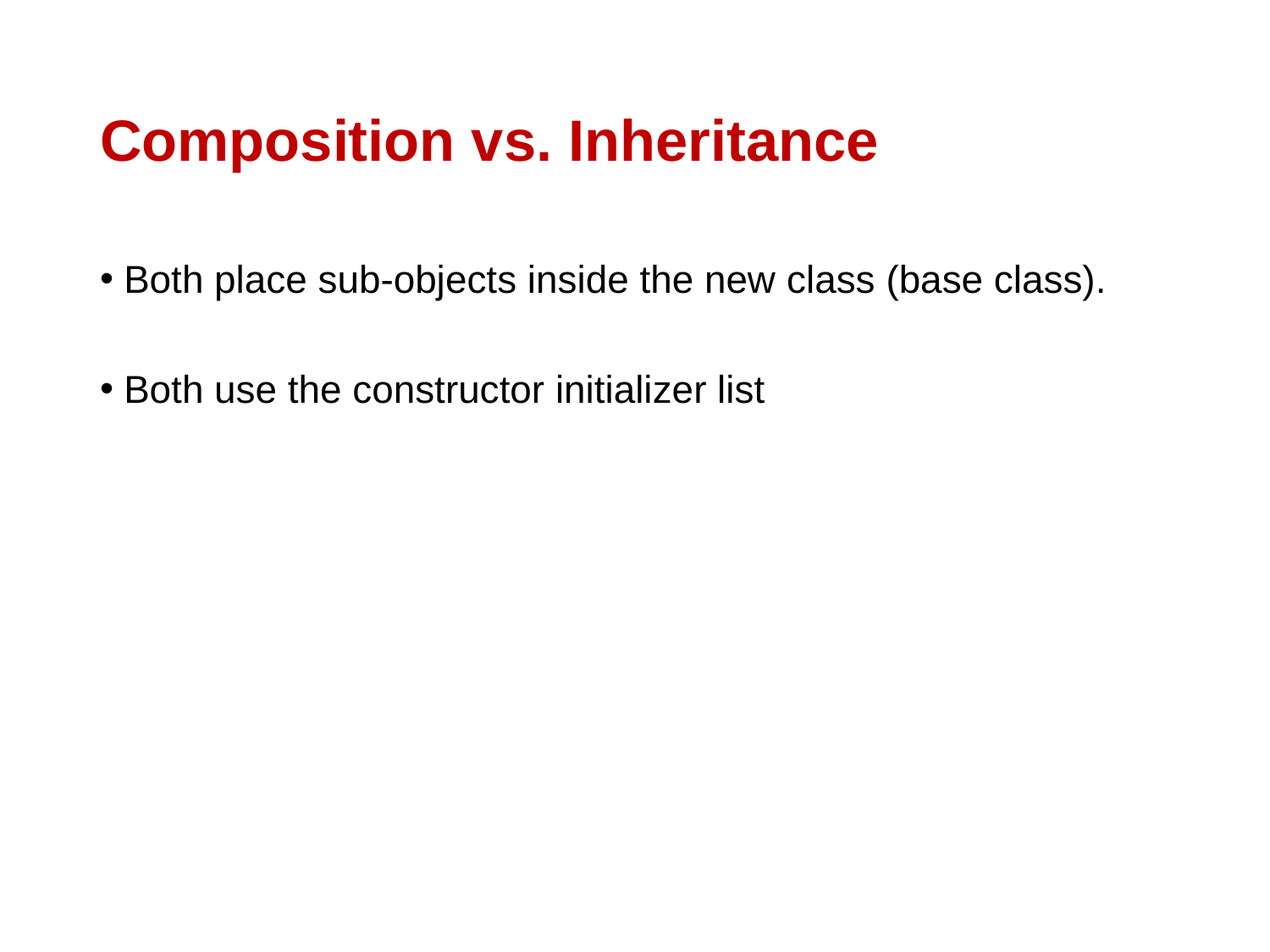

# Composition vs. Inheritance
Both place sub-objects inside the new class (base class).

Both use the constructor initializer list